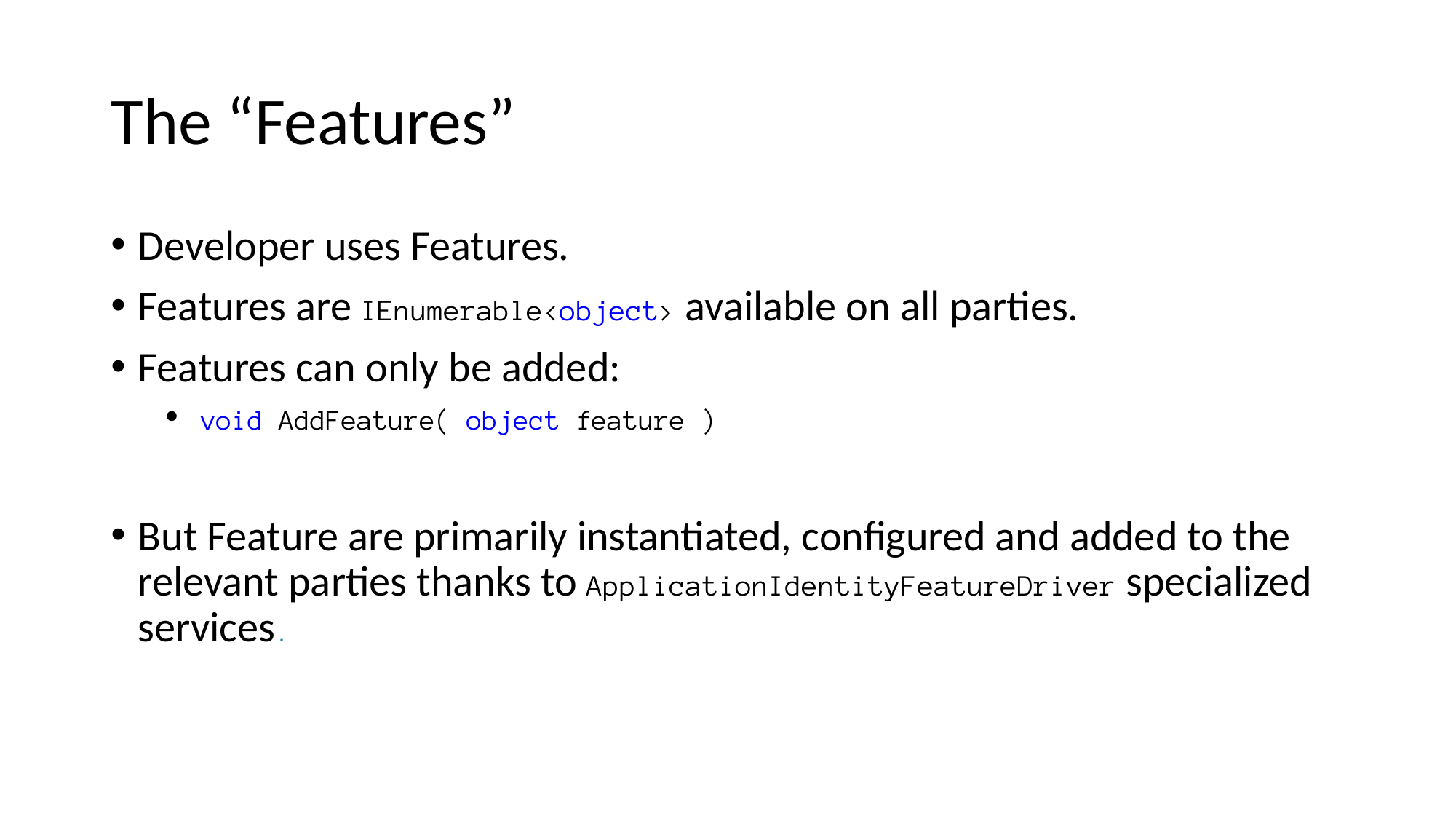

# The “Features”
Developer uses Features.
Features are IEnumerable<object> available on all parties.
Features can only be added:
 void AddFeature( object feature )

But Feature are primarily instantiated, configured and added to the relevant parties thanks to ApplicationIdentityFeatureDriver specialized services.